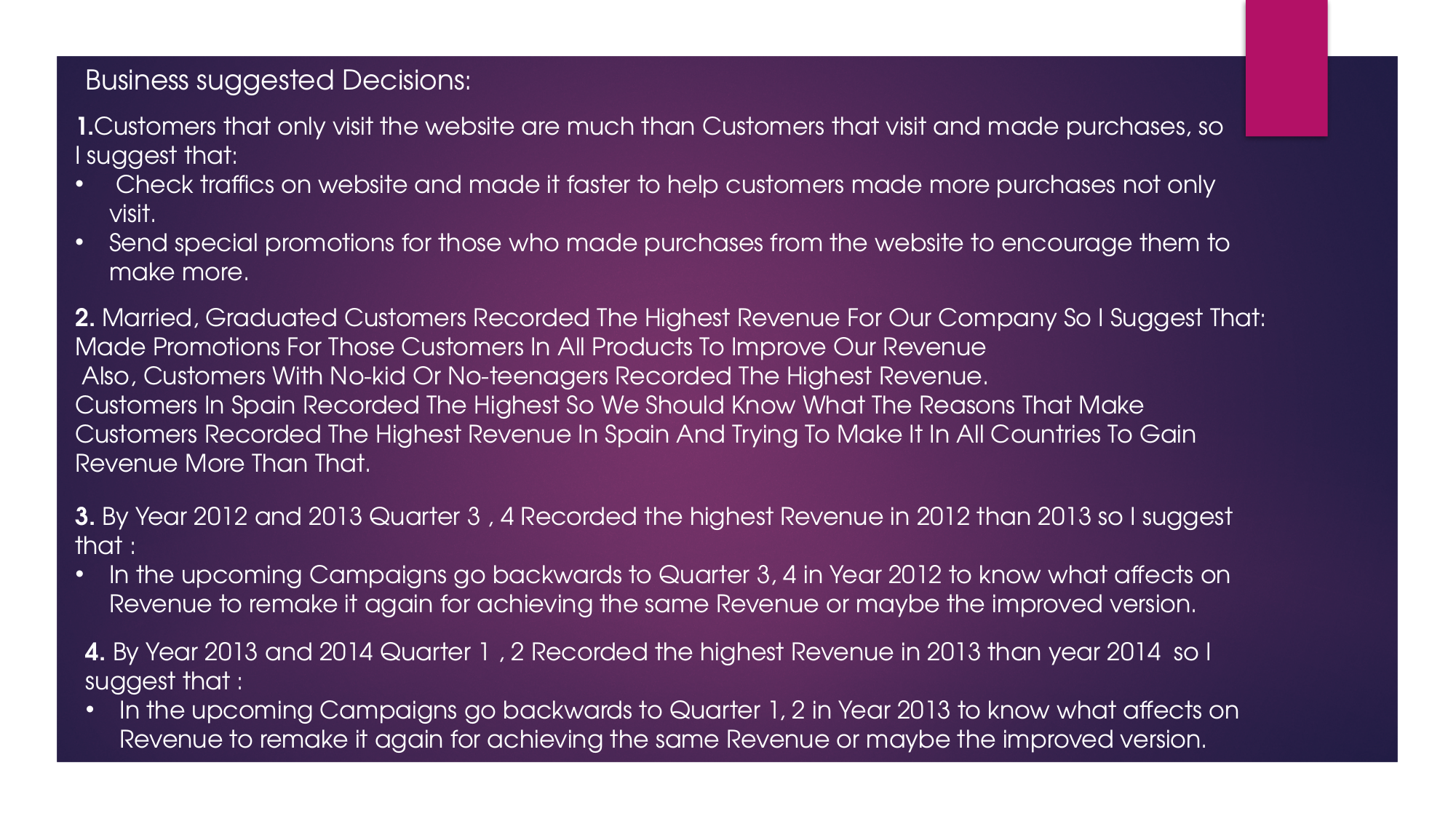

Business suggested Decisions:
1.Customers that only visit the website are much than Customers that visit and made purchases, so I suggest that:
 Check traffics on website and made it faster to help customers made more purchases not only visit.
Send special promotions for those who made purchases from the website to encourage them to make more.
2. Married, Graduated Customers Recorded The Highest Revenue For Our Company So I Suggest That: Made Promotions For Those Customers In All Products To Improve Our Revenue
 Also, Customers With No-kid Or No-teenagers Recorded The Highest Revenue.
Customers In Spain Recorded The Highest So We Should Know What The Reasons That Make Customers Recorded The Highest Revenue In Spain And Trying To Make It In All Countries To Gain Revenue More Than That.
3. By Year 2012 and 2013 Quarter 3 , 4 Recorded the highest Revenue in 2012 than 2013 so I suggest that :
In the upcoming Campaigns go backwards to Quarter 3, 4 in Year 2012 to know what affects on Revenue to remake it again for achieving the same Revenue or maybe the improved version.
4. By Year 2013 and 2014 Quarter 1 , 2 Recorded the highest Revenue in 2013 than year 2014  so I suggest that :
In the upcoming Campaigns go backwards to Quarter 1, 2 in Year 2013 to know what affects on Revenue to remake it again for achieving the same Revenue or maybe the improved version.